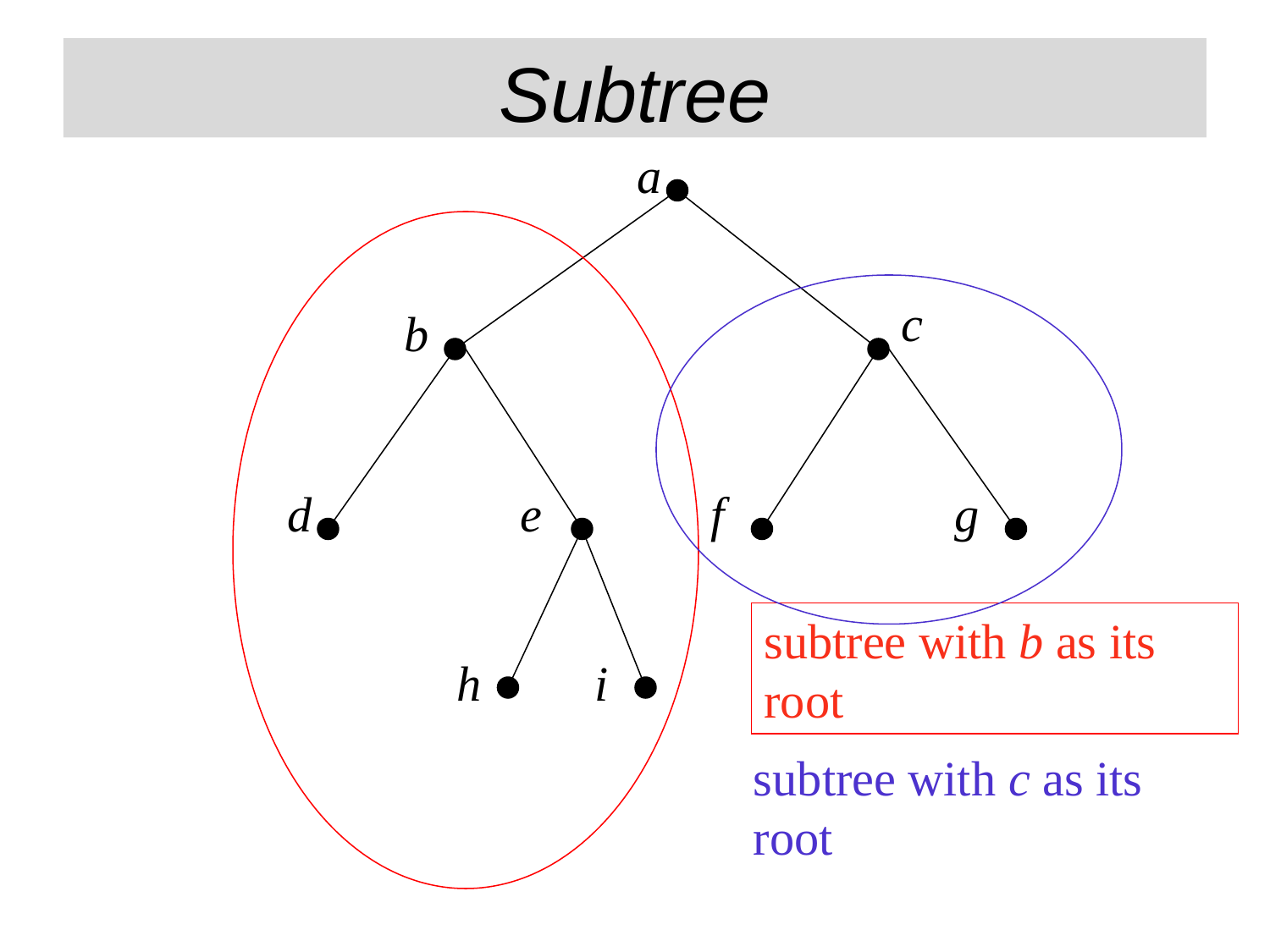

Subtree
a

c
b
d
e
f
g
h
i

subtree with b as its root

subtree with c as its root